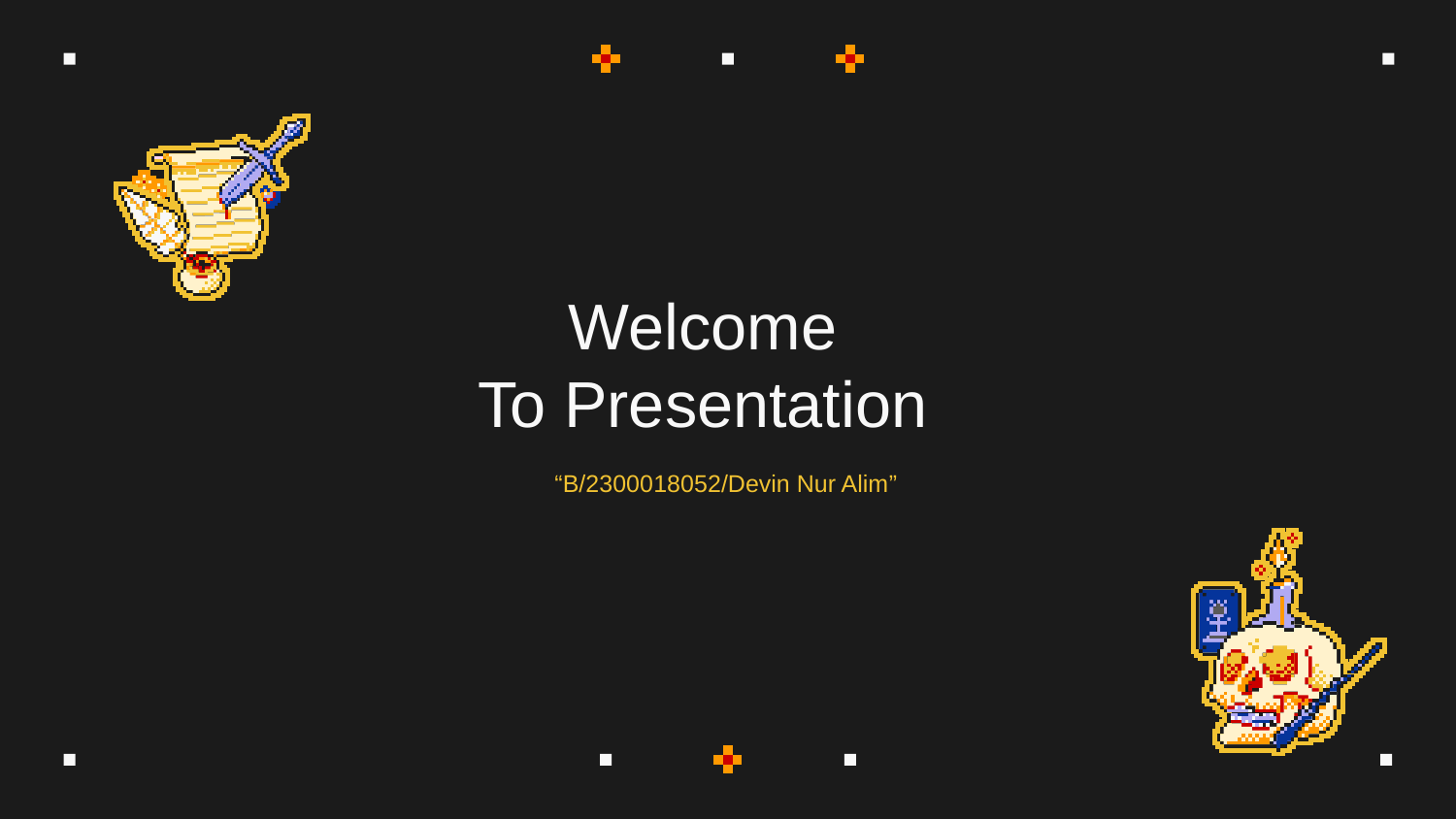

# Welcome To Presentation
“B/2300018052/Devin Nur Alim”